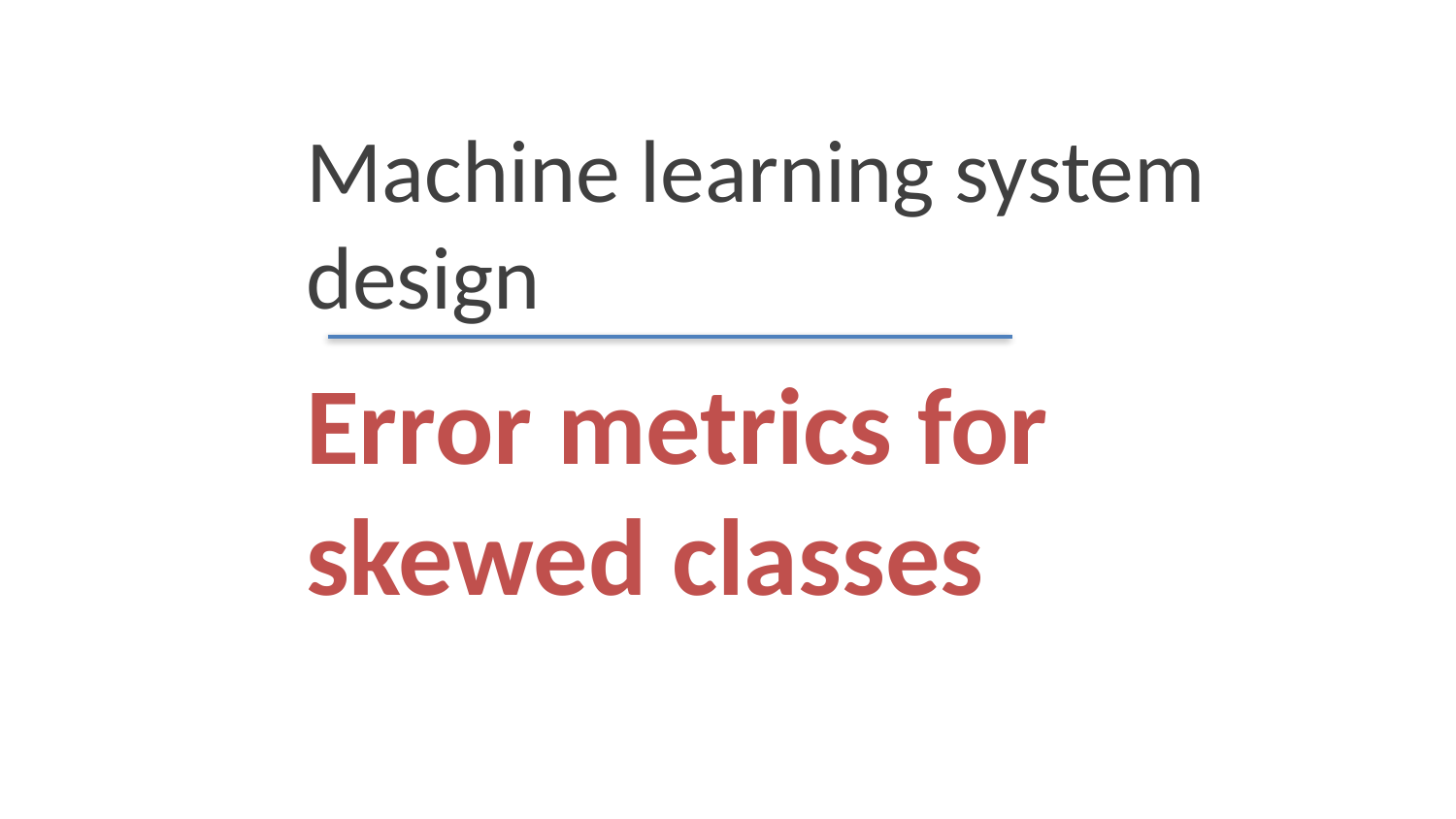

Machine learning system design

# Error metrics for skewed classes